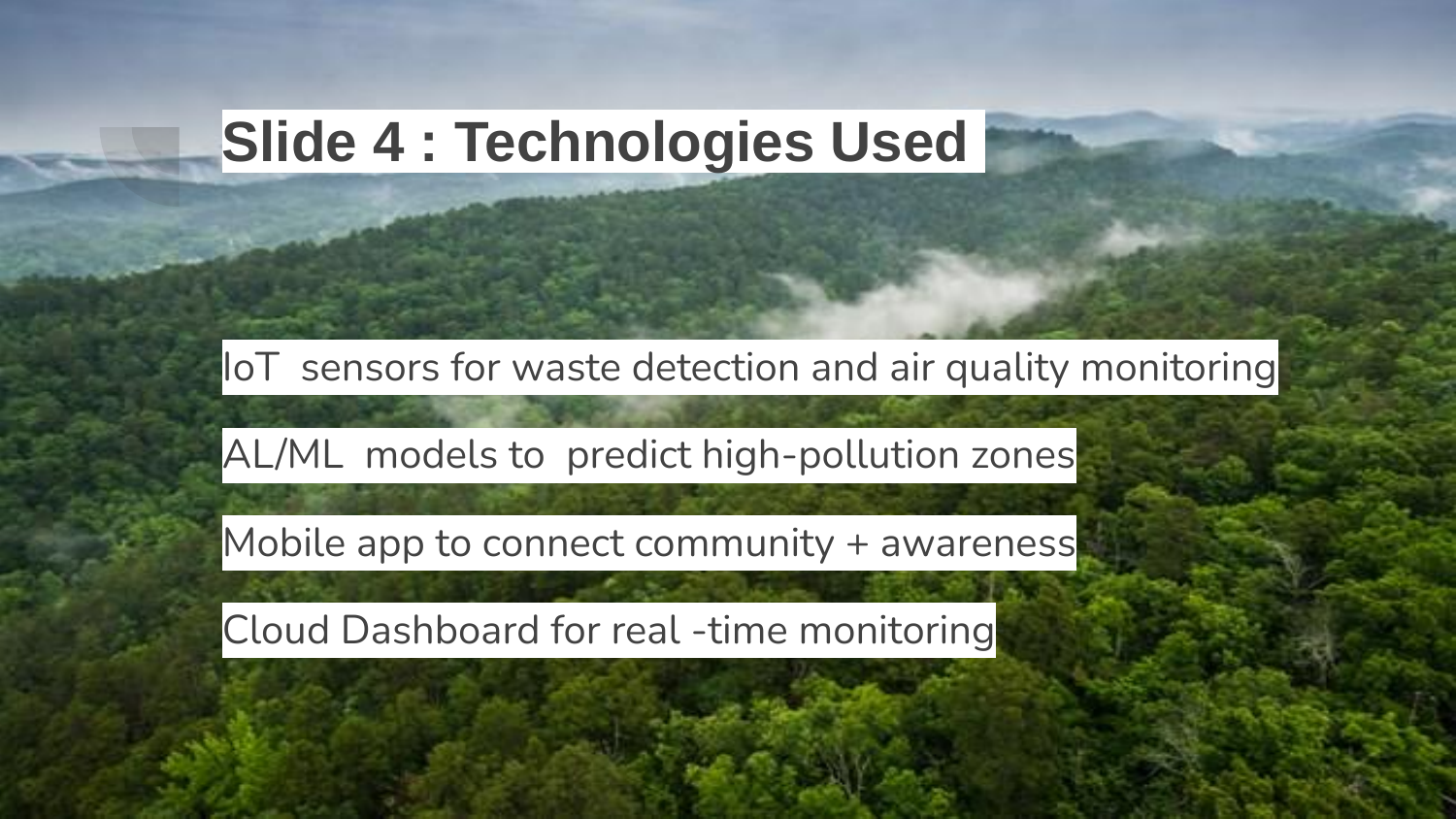

# Slide 4 : Technologies Used
IoT  sensors for waste detection and air quality monitoring
AL/ML  models to  predict high-pollution zones
Mobile app to connect community + awareness
Cloud Dashboard for real -time monitoring